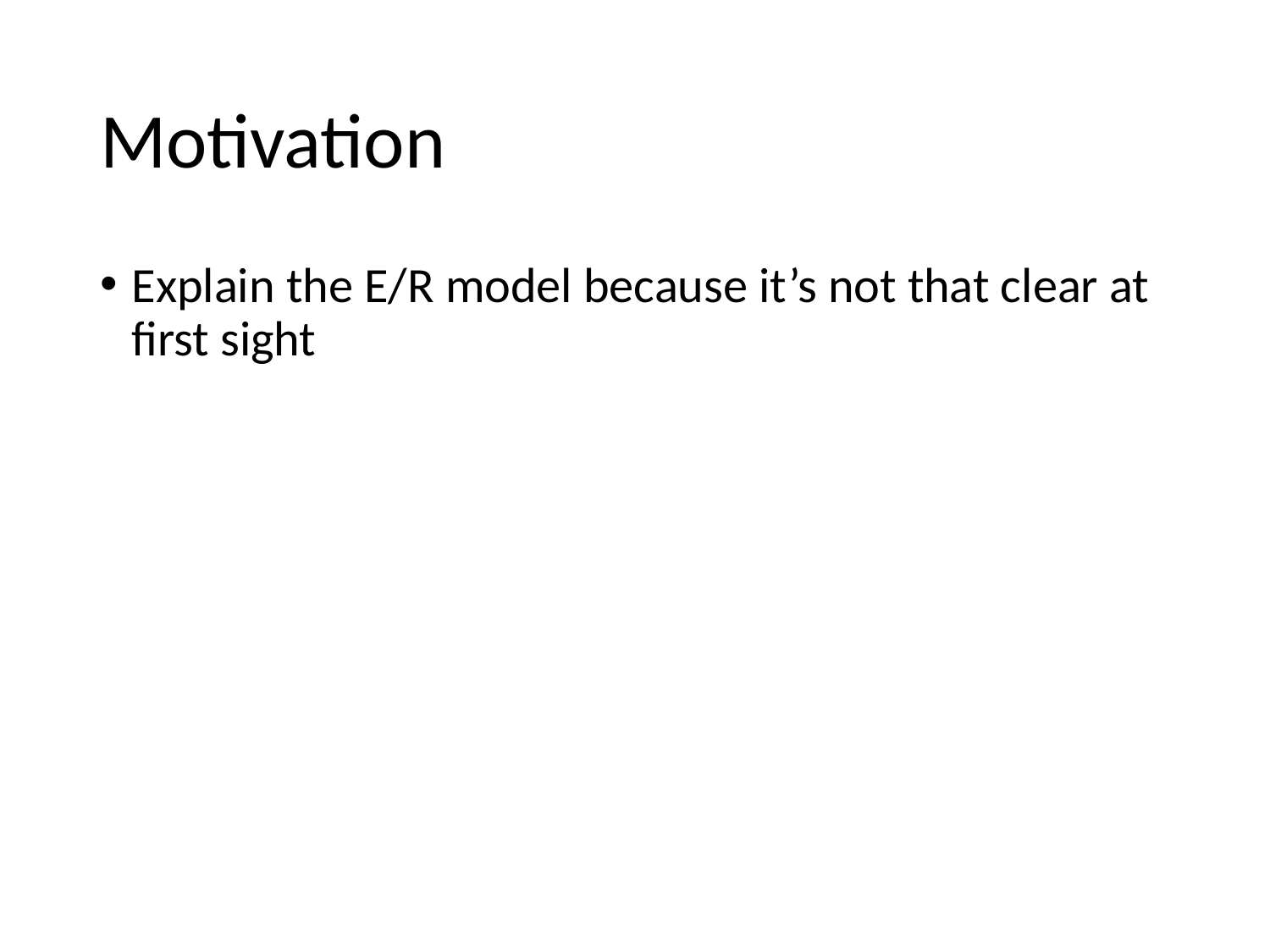

# Motivation
Explain the E/R model because it’s not that clear at first sight